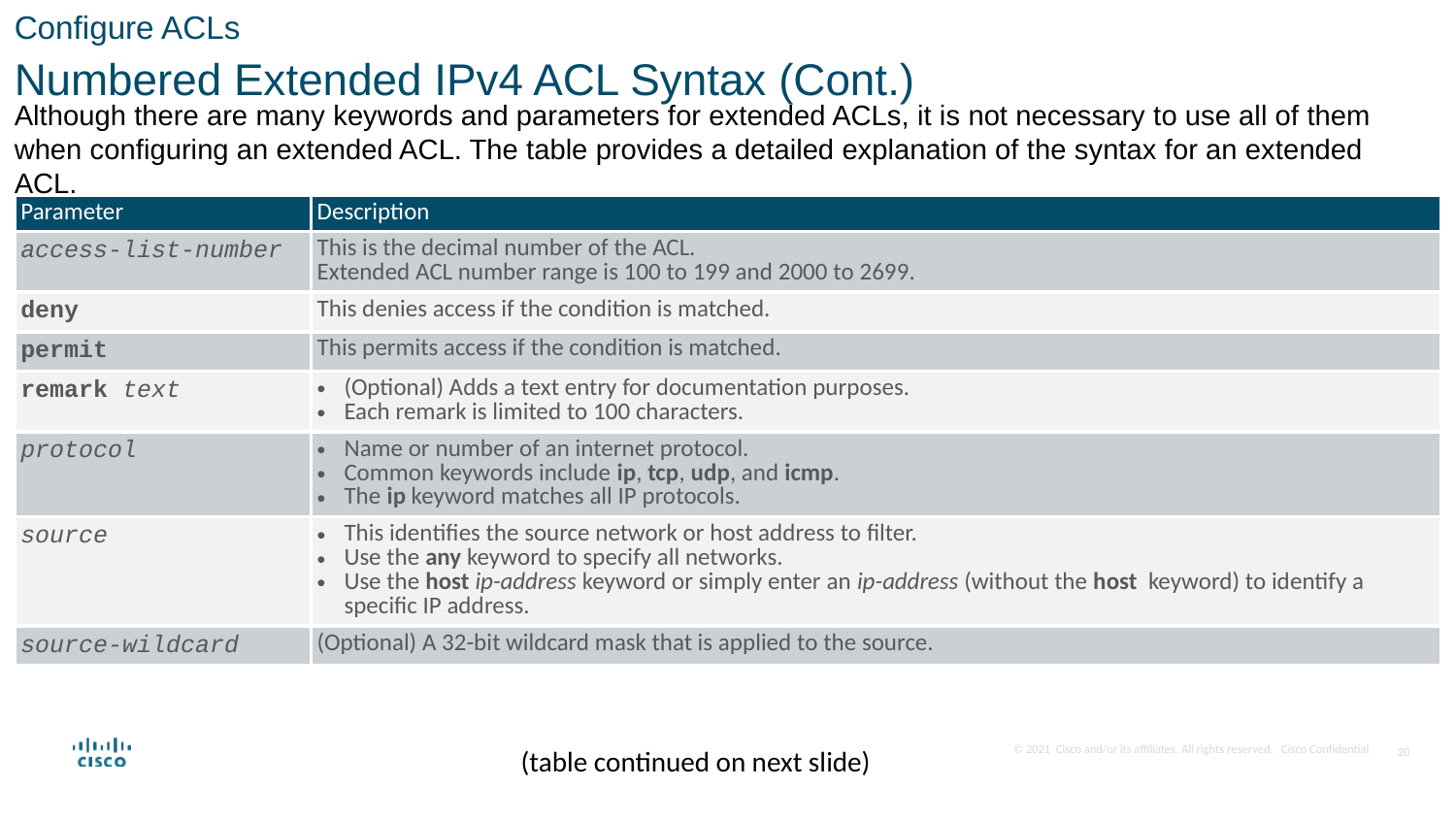

Configure ACLs
Numbered Extended IPv4 ACL Syntax (Cont.)
Although there are many keywords and parameters for extended ACLs, it is not necessary to use all of them when configuring an extended ACL. The table provides a detailed explanation of the syntax for an extended ACL.
| Parameter | Description |
| --- | --- |
| access-list-number | This is the decimal number of the ACL. Extended ACL number range is 100 to 199 and 2000 to 2699. |
| deny | This denies access if the condition is matched. |
| permit | This permits access if the condition is matched. |
| remark text | (Optional) Adds a text entry for documentation purposes. Each remark is limited to 100 characters. |
| protocol | Name or number of an internet protocol. Common keywords include ip, tcp, udp, and icmp. The ip keyword matches all IP protocols. |
| source | This identifies the source network or host address to filter. Use the any keyword to specify all networks. Use the host ip-address keyword or simply enter an ip-address (without the host keyword) to identify a specific IP address. |
| source-wildcard | (Optional) A 32-bit wildcard mask that is applied to the source. |
(table continued on next slide)
20